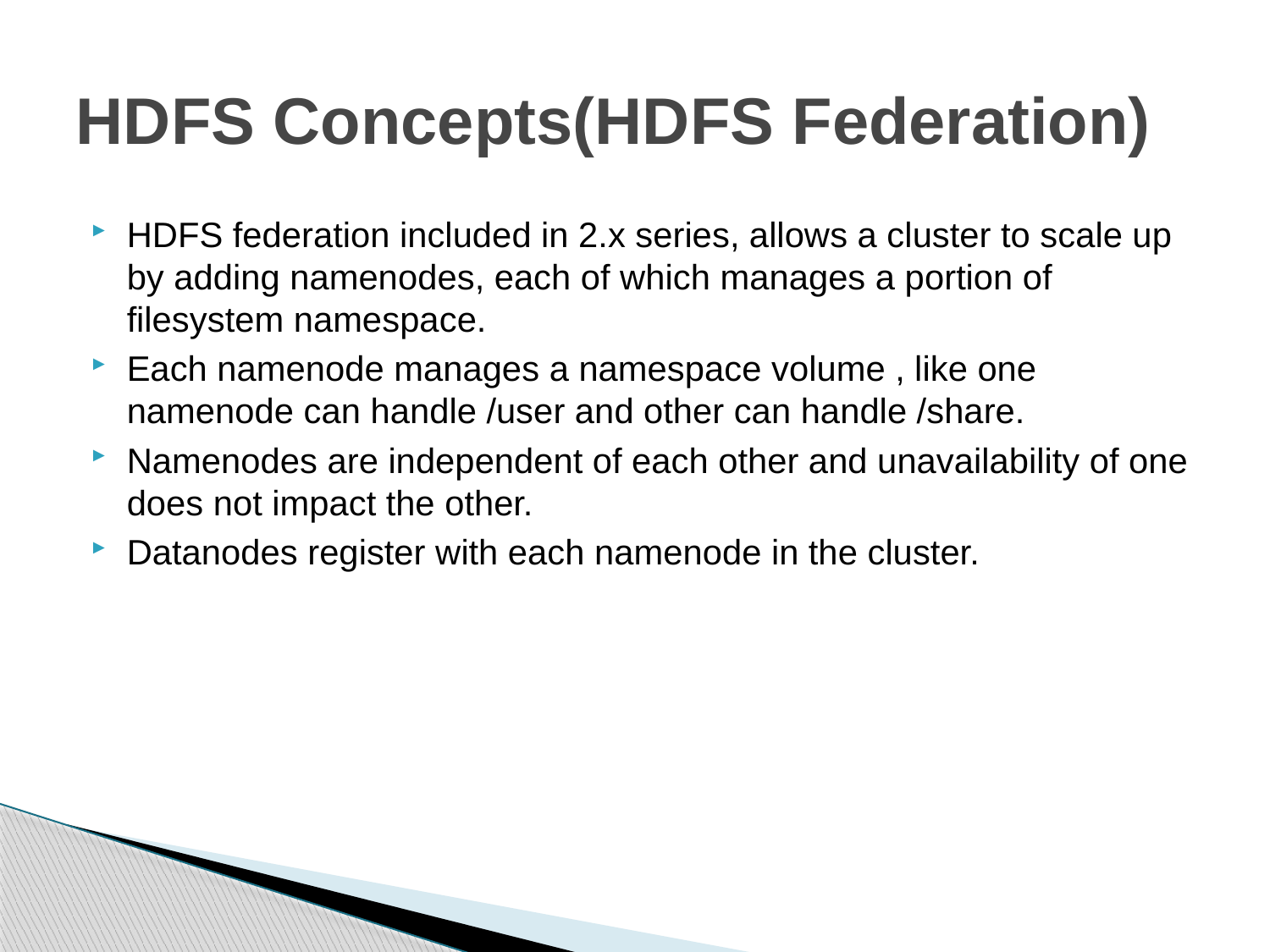

# HDFS Concepts(HDFS Federation)
HDFS federation included in 2.x series, allows a cluster to scale up by adding namenodes, each of which manages a portion of filesystem namespace.
Each namenode manages a namespace volume , like one namenode can handle /user and other can handle /share.
Namenodes are independent of each other and unavailability of one does not impact the other.
Datanodes register with each namenode in the cluster.